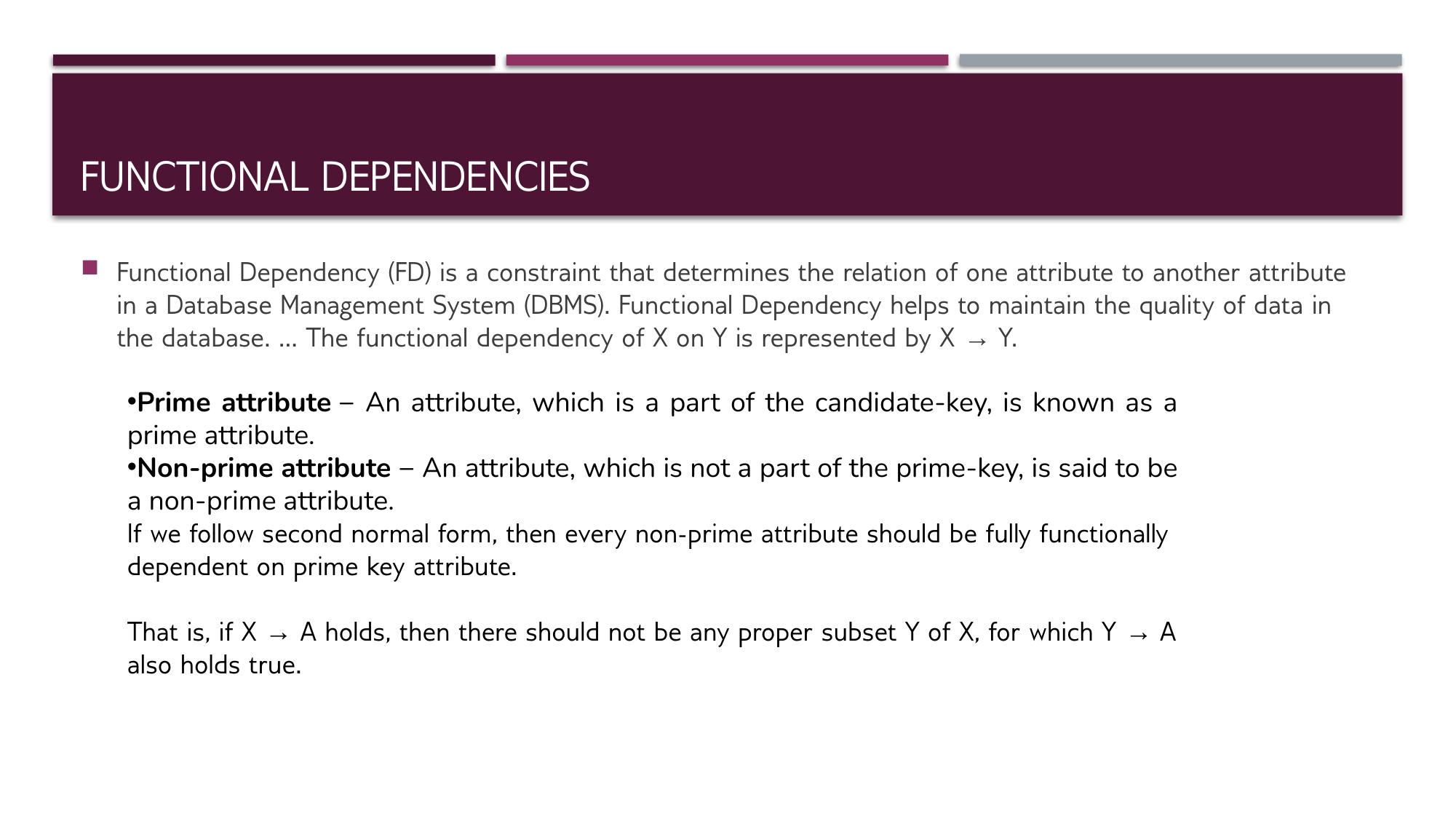

# Functional dependencies
Functional Dependency (FD) is a constraint that determines the relation of one attribute to another attribute in a Database Management System (DBMS). Functional Dependency helps to maintain the quality of data in the database. ... The functional dependency of X on Y is represented by X → Y.
Prime attribute − An attribute, which is a part of the candidate-key, is known as a prime attribute.
Non-prime attribute − An attribute, which is not a part of the prime-key, is said to be a non-prime attribute.
If we follow second normal form, then every non-prime attribute should be fully functionally dependent on prime key attribute.

That is, if X → A holds, then there should not be any proper subset Y of X, for which Y → A also holds true.